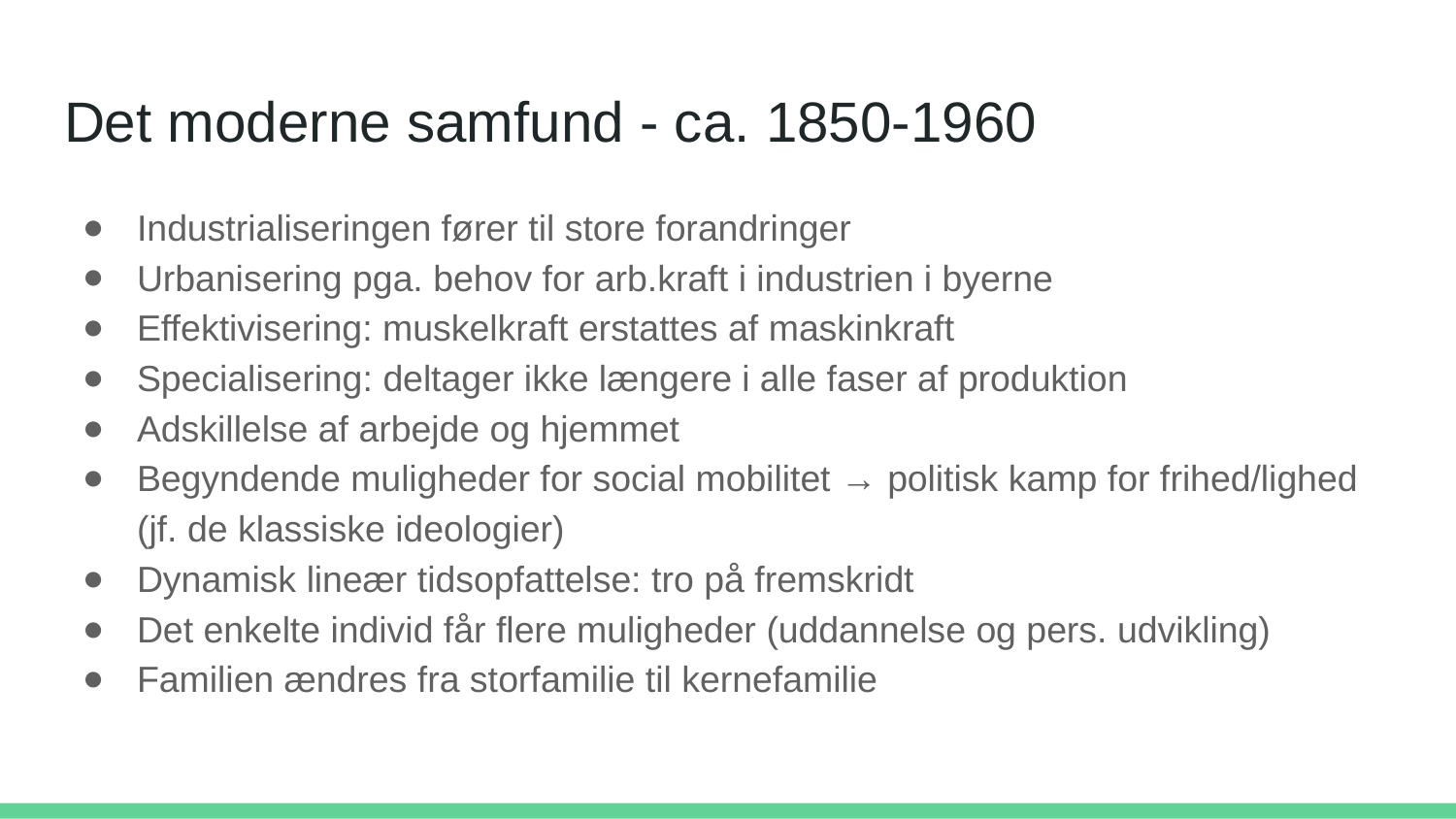

# Det moderne samfund - ca. 1850-1960
Industrialiseringen fører til store forandringer
Urbanisering pga. behov for arb.kraft i industrien i byerne
Effektivisering: muskelkraft erstattes af maskinkraft
Specialisering: deltager ikke længere i alle faser af produktion
Adskillelse af arbejde og hjemmet
Begyndende muligheder for social mobilitet → politisk kamp for frihed/lighed (jf. de klassiske ideologier)
Dynamisk lineær tidsopfattelse: tro på fremskridt
Det enkelte individ får flere muligheder (uddannelse og pers. udvikling)
Familien ændres fra storfamilie til kernefamilie